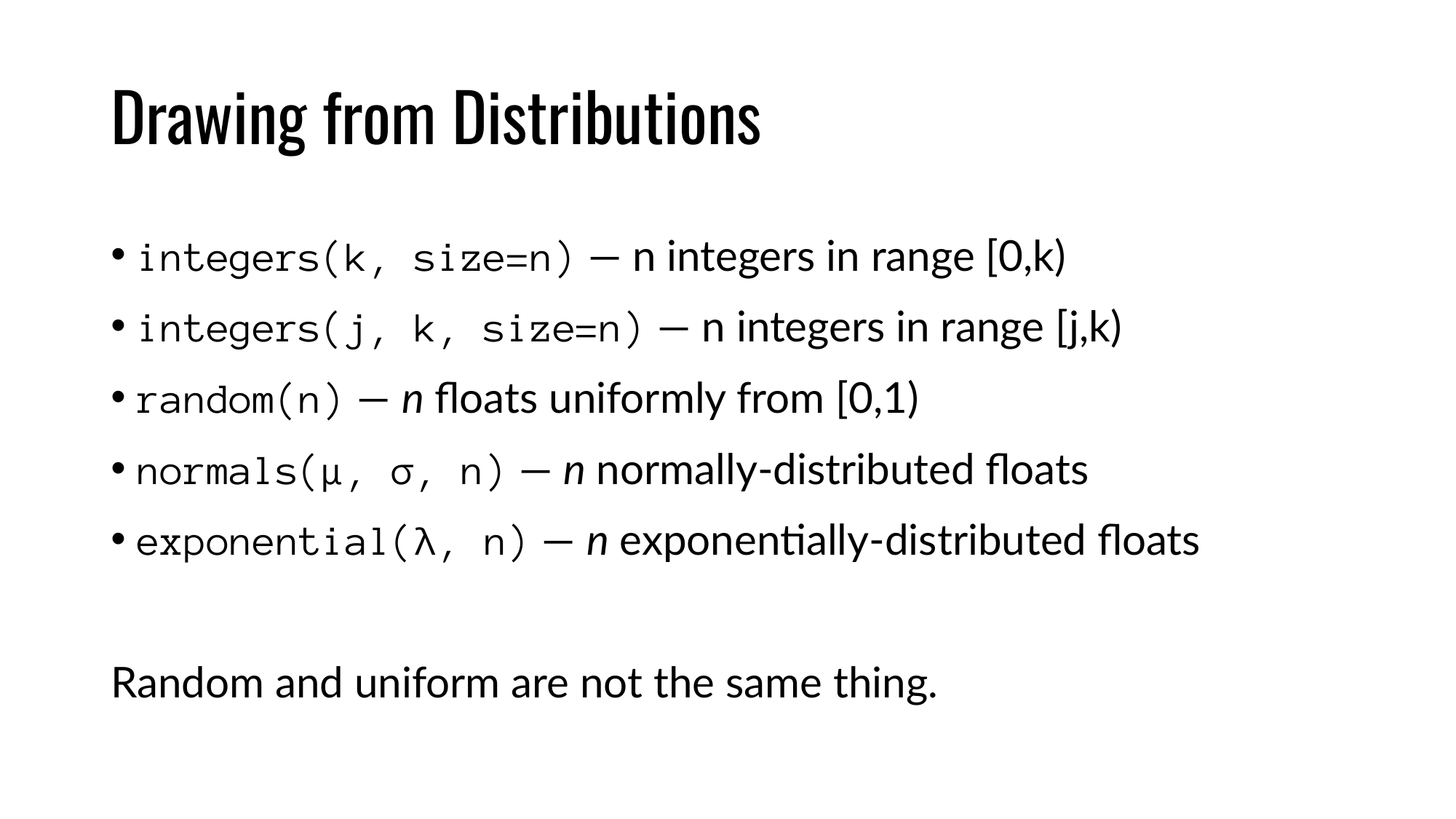

# Drawing from Distributions
integers(k, size=n) — n integers in range [0,k)
integers(j, k, size=n) — n integers in range [j,k)
random(n) — n floats uniformly from [0,1)
normals(μ, σ, n) — n normally-distributed floats
exponential(λ, n) — n exponentially-distributed floats

Random and uniform are not the same thing.